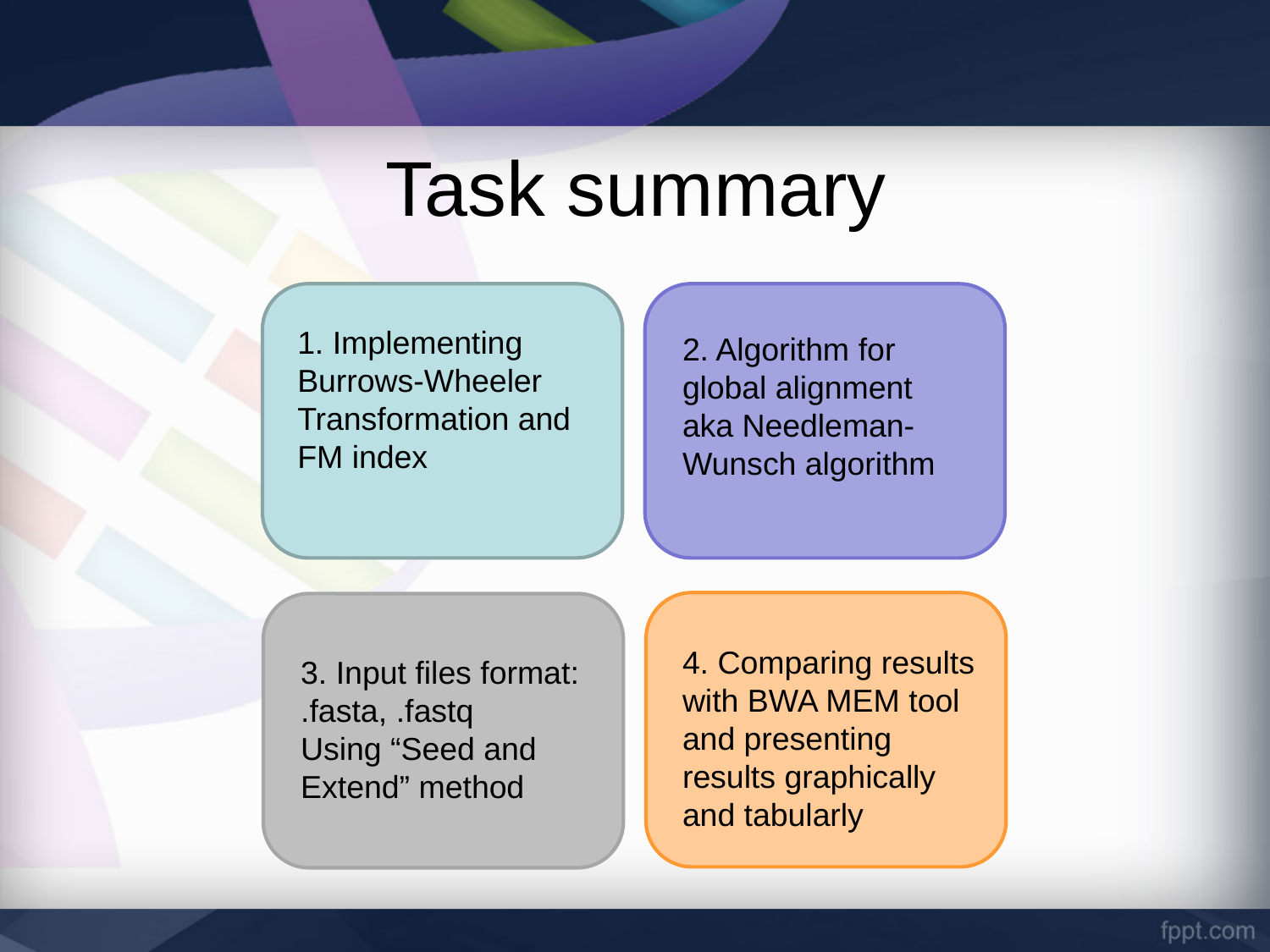

# Task summary

1. Implementing Burrows-Wheeler Transformation and FM index
2. Algorithm for global alignment aka Needleman-Wunsch algorithm

4. Comparing results with BWA MEM tool and presenting results graphically and tabularly
3. Input files format: .fasta, .fastq
Using “Seed and Extend” method